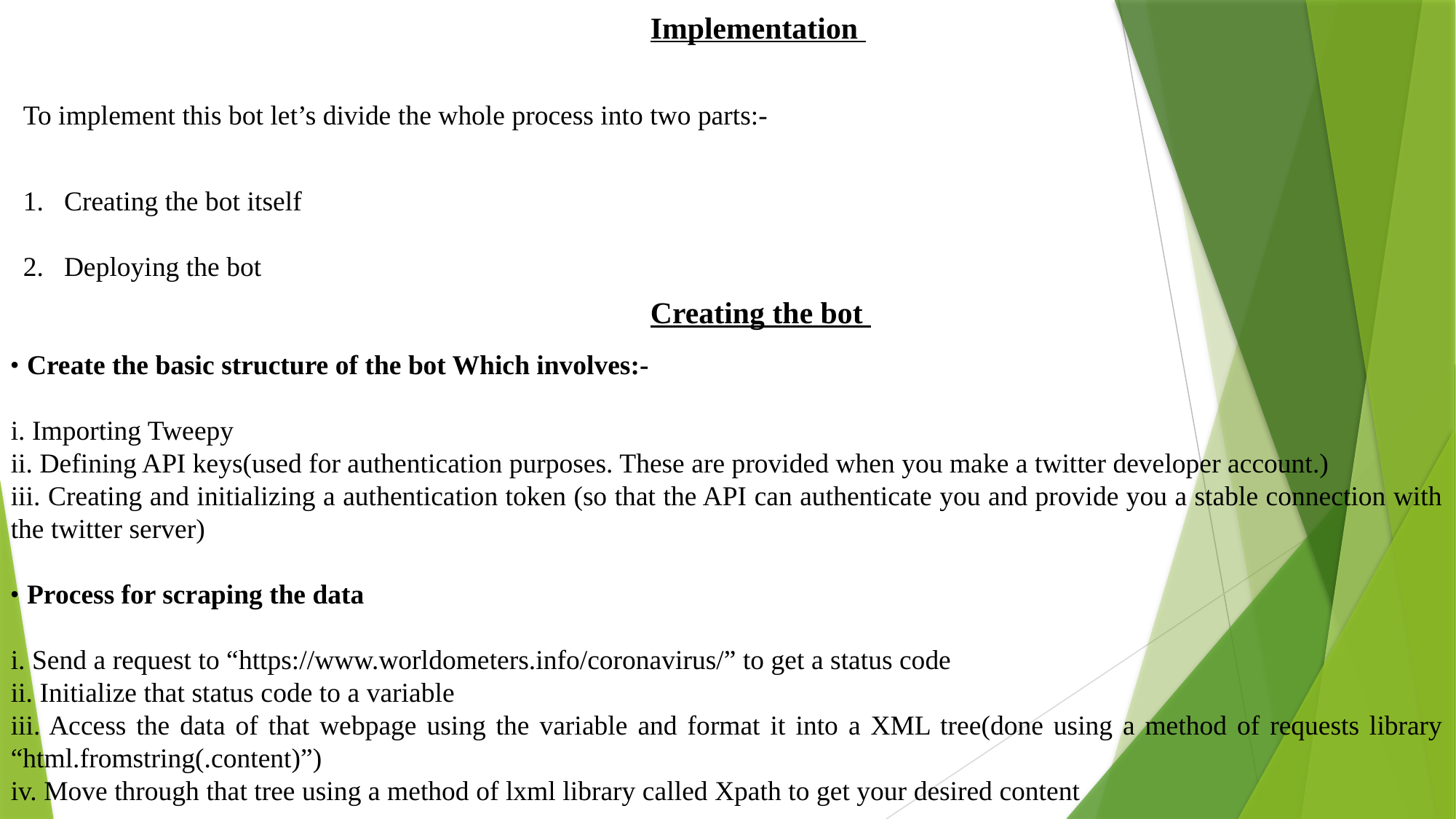

Implementation
To implement this bot let’s divide the whole process into two parts:-
Creating the bot itself

Deploying the bot
Creating the bot
• Create the basic structure of the bot Which involves:-

i. Importing Tweepy
ii. Defining API keys(used for authentication purposes. These are provided when you make a twitter developer account.)
iii. Creating and initializing a authentication token (so that the API can authenticate you and provide you a stable connection with the twitter server)

• Process for scraping the data

i. Send a request to “https://www.worldometers.info/coronavirus/” to get a status code
ii. Initialize that status code to a variable
iii. Access the data of that webpage using the variable and format it into a XML tree(done using a method of requests library “html.fromstring(.content)”)
iv. Move through that tree using a method of lxml library called Xpath to get your desired content